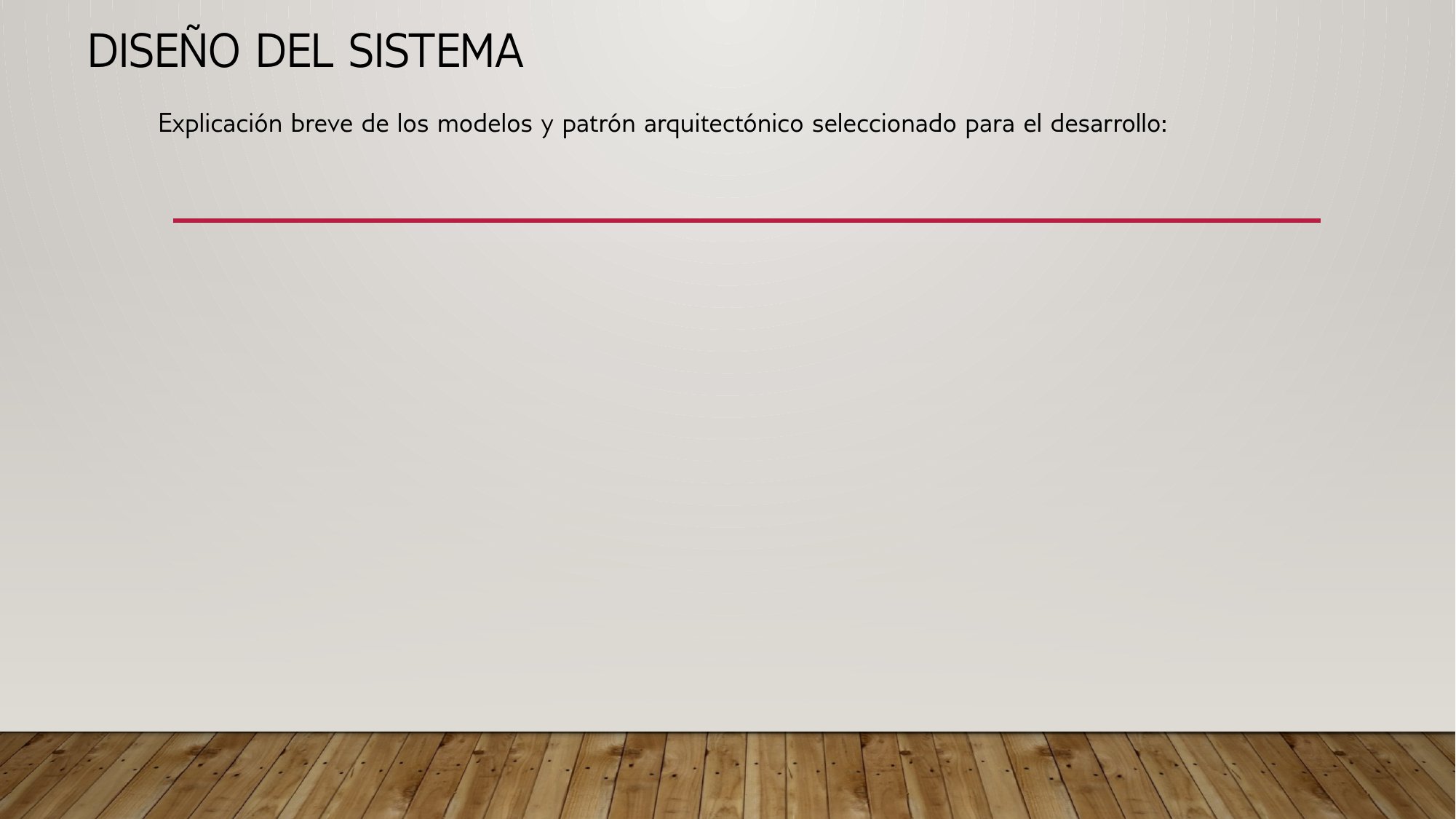

# Diseño del Sistema
Explicación breve de los modelos y patrón arquitectónico seleccionado para el desarrollo: